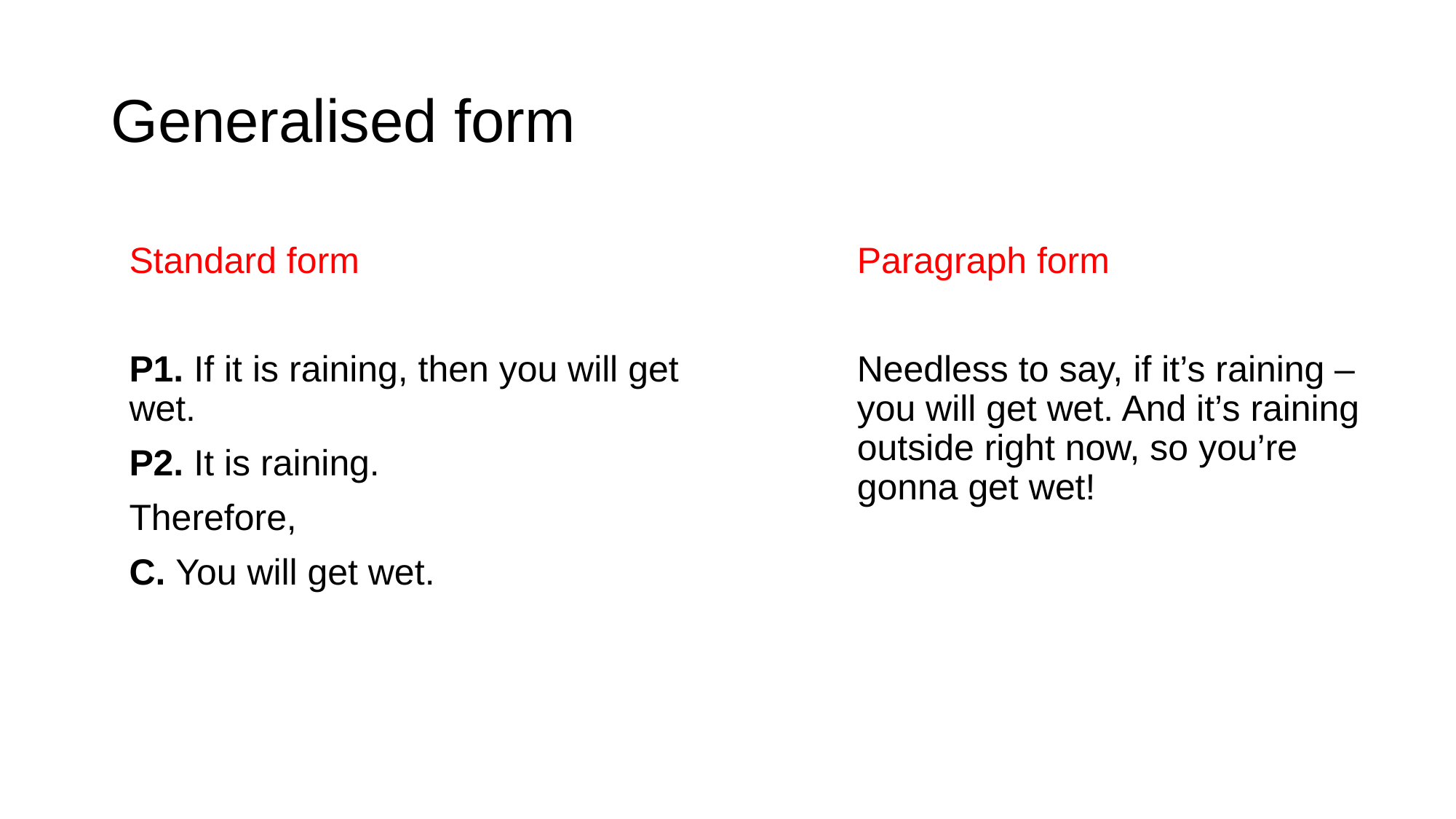

# Generalised form
Standard form

P1. If it is raining, then you will get wet.
P2. It is raining.
Therefore,
C. You will get wet.
Paragraph form

Needless to say, if it’s raining – you will get wet. And it’s raining outside right now, so you’re gonna get wet!